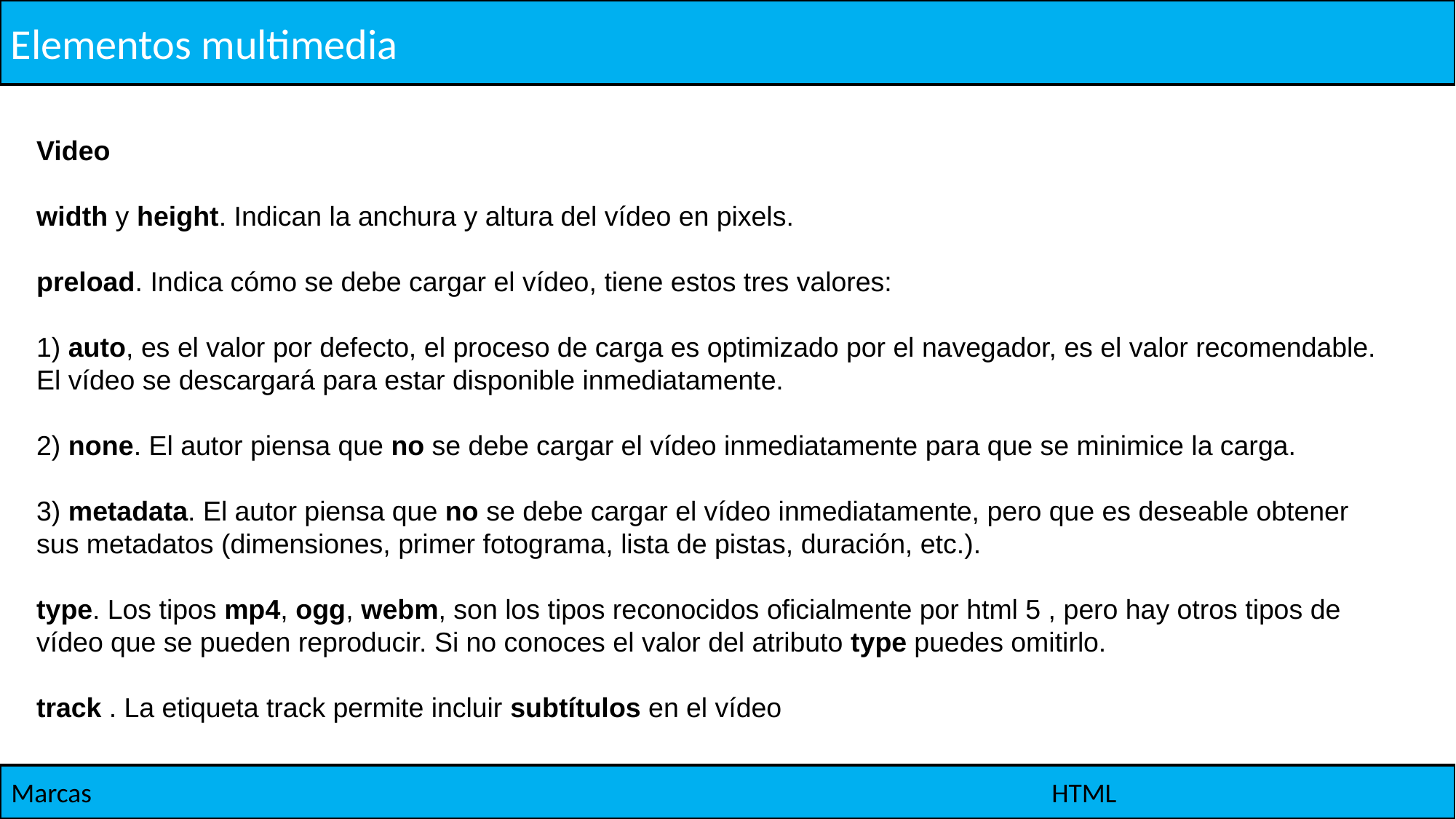

Elementos multimedia

Video

width y height. Indican la anchura y altura del vídeo en pixels.

preload. Indica cómo se debe cargar el vídeo, tiene estos tres valores:

1) auto, es el valor por defecto, el proceso de carga es optimizado por el navegador, es el valor recomendable. El vídeo se descargará para estar disponible inmediatamente.

2) none. El autor piensa que no se debe cargar el vídeo inmediatamente para que se minimice la carga.

3) metadata. El autor piensa que no se debe cargar el vídeo inmediatamente, pero que es deseable obtener sus metadatos (dimensiones, primer fotograma, lista de pistas, duración, etc.).

type. Los tipos mp4, ogg, webm, son los tipos reconocidos oficialmente por html 5 , pero hay otros tipos de vídeo que se pueden reproducir. Si no conoces el valor del atributo type puedes omitirlo.

track . La etiqueta track permite incluir subtítulos en el vídeo

Marcas

HTML